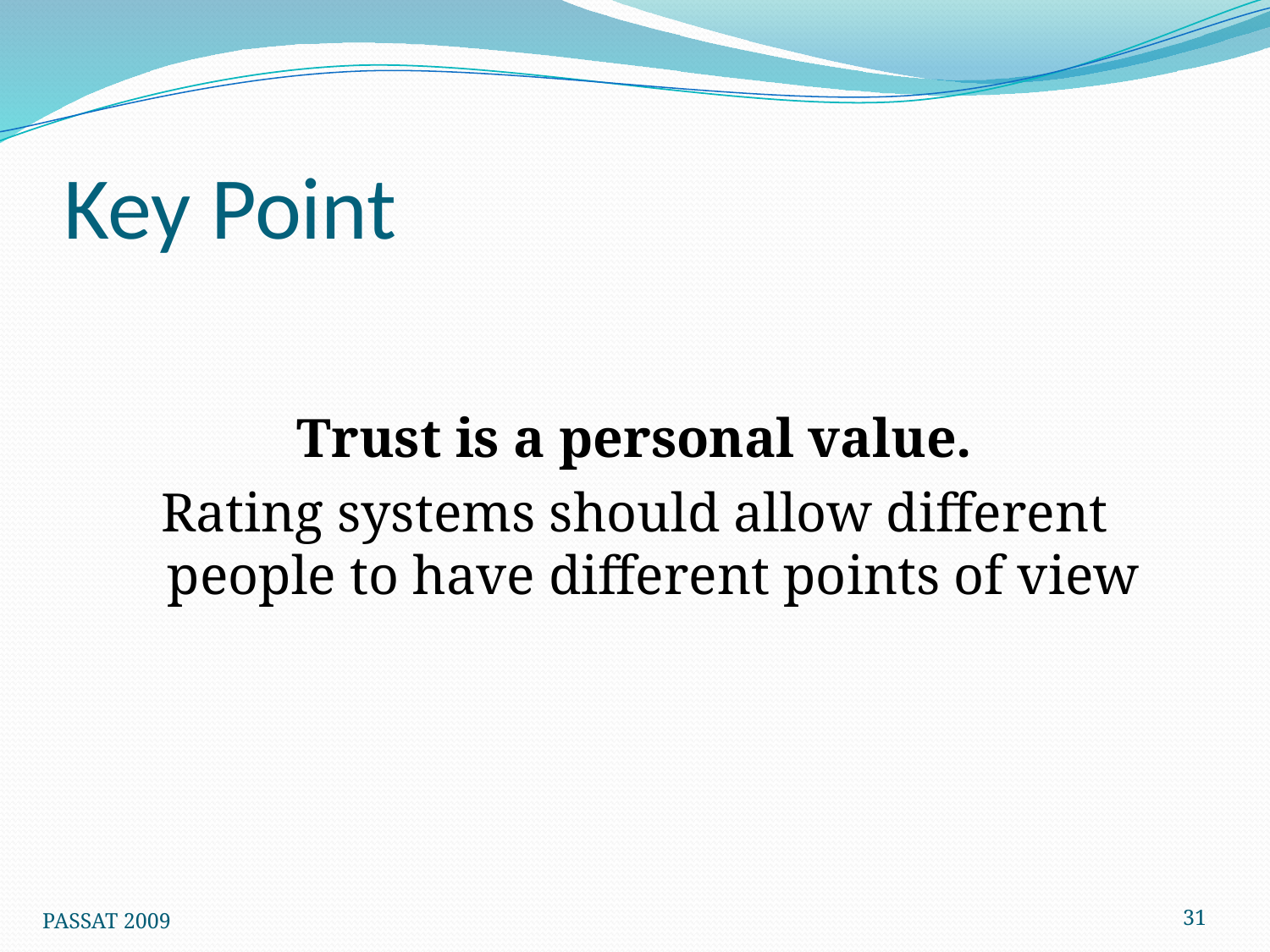

# Key Point

Trust is a personal value.
Rating systems should allow different people to have different points of view
31
PASSAT 2009